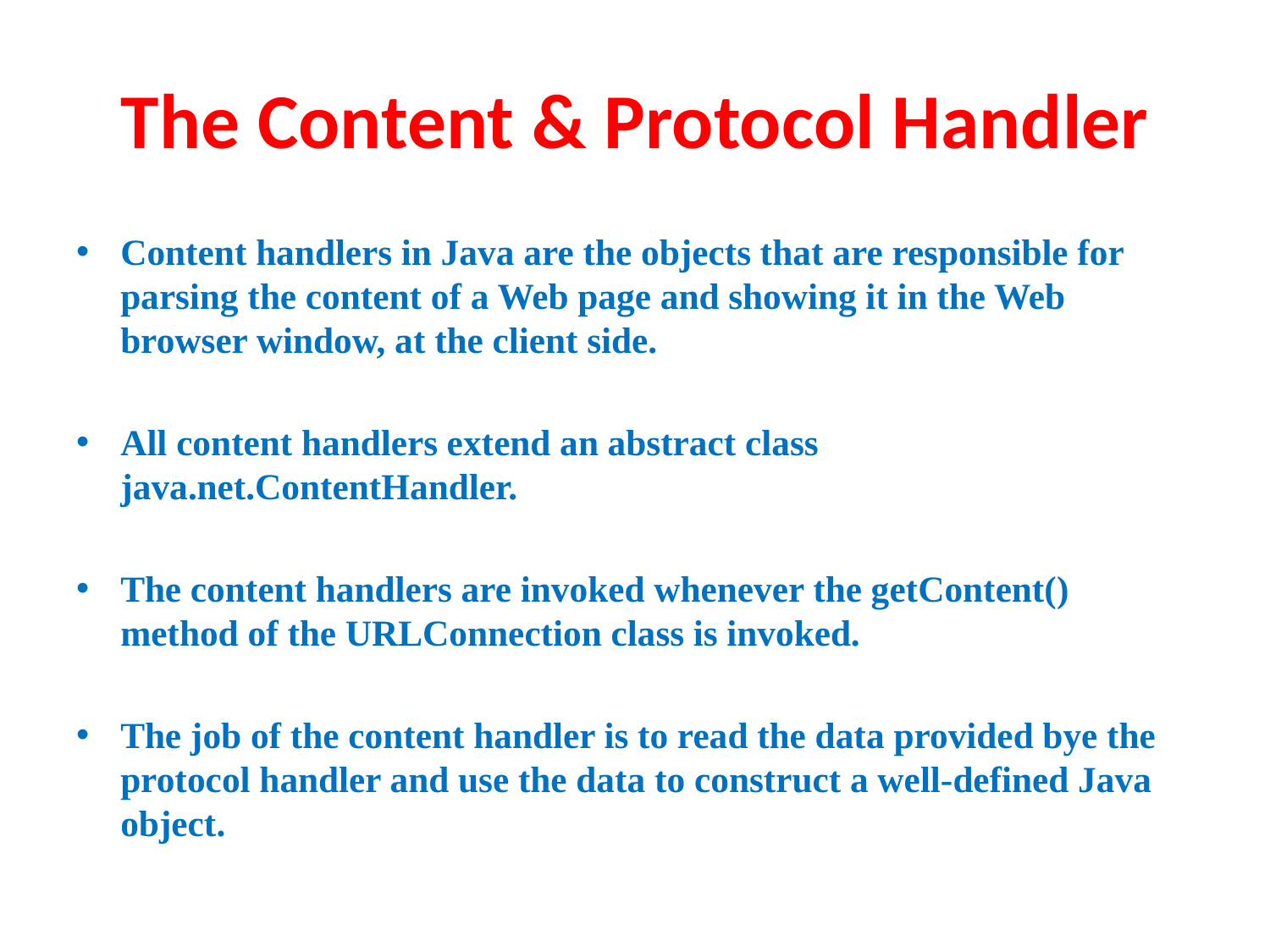

# The Content & Protocol Handler
Content handlers in Java are the objects that are responsible for parsing the content of a Web page and showing it in the Web browser window, at the client side.

All content handlers extend an abstract class java.net.ContentHandler.

The content handlers are invoked whenever the getContent() method of the URLConnection class is invoked.

The job of the content handler is to read the data provided bye the protocol handler and use the data to construct a well-defined Java object.